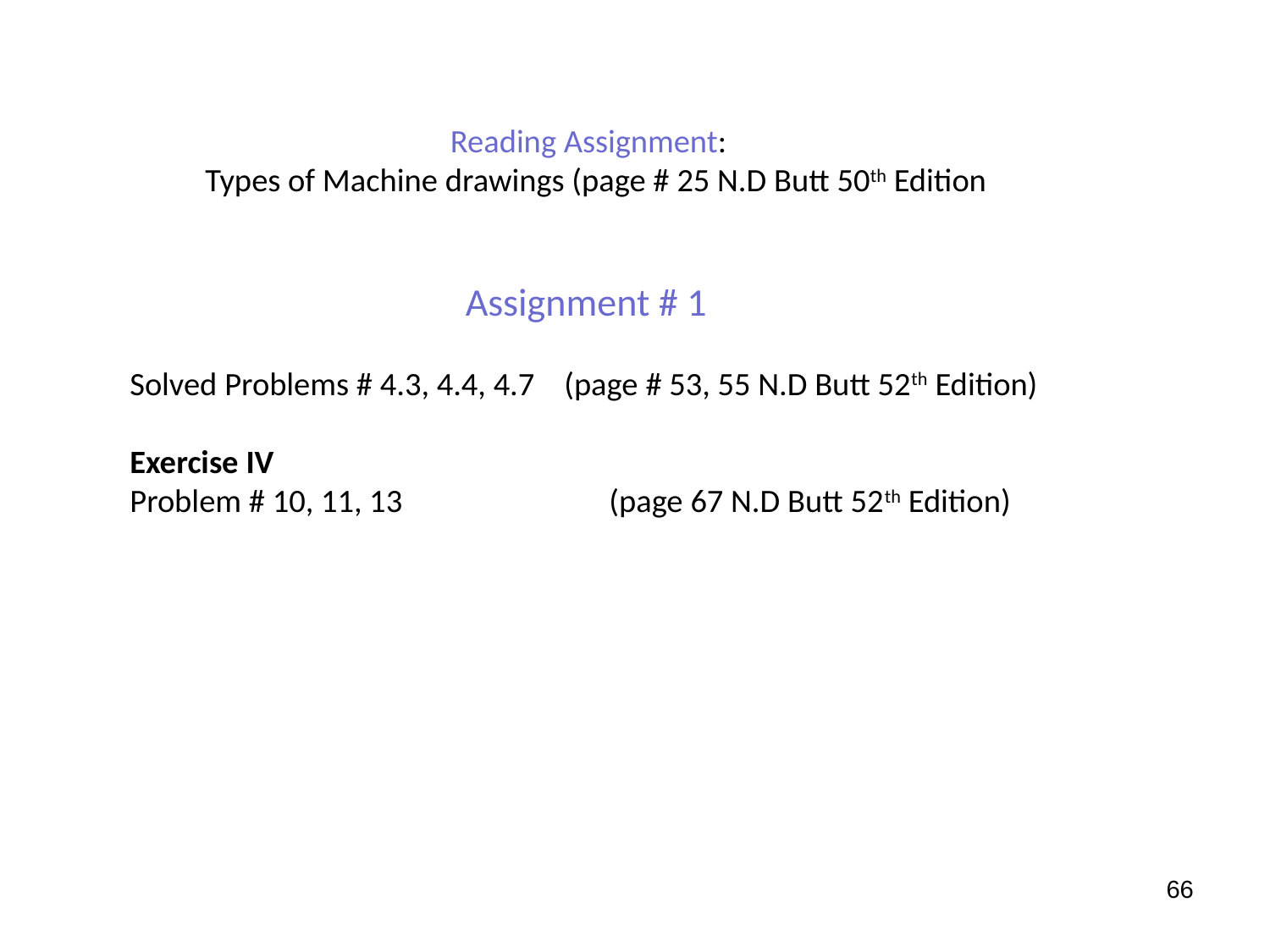

Reading Assignment:
Types of Machine drawings (page # 25 N.D Butt 50th Edition

Assignment # 1

Solved Problems # 4.3, 4.4, 4.7    (page # 53, 55 N.D Butt 52th Edition)

Exercise IV
Problem # 10, 11, 13                            (page 67 N.D Butt 52th Edition)
66